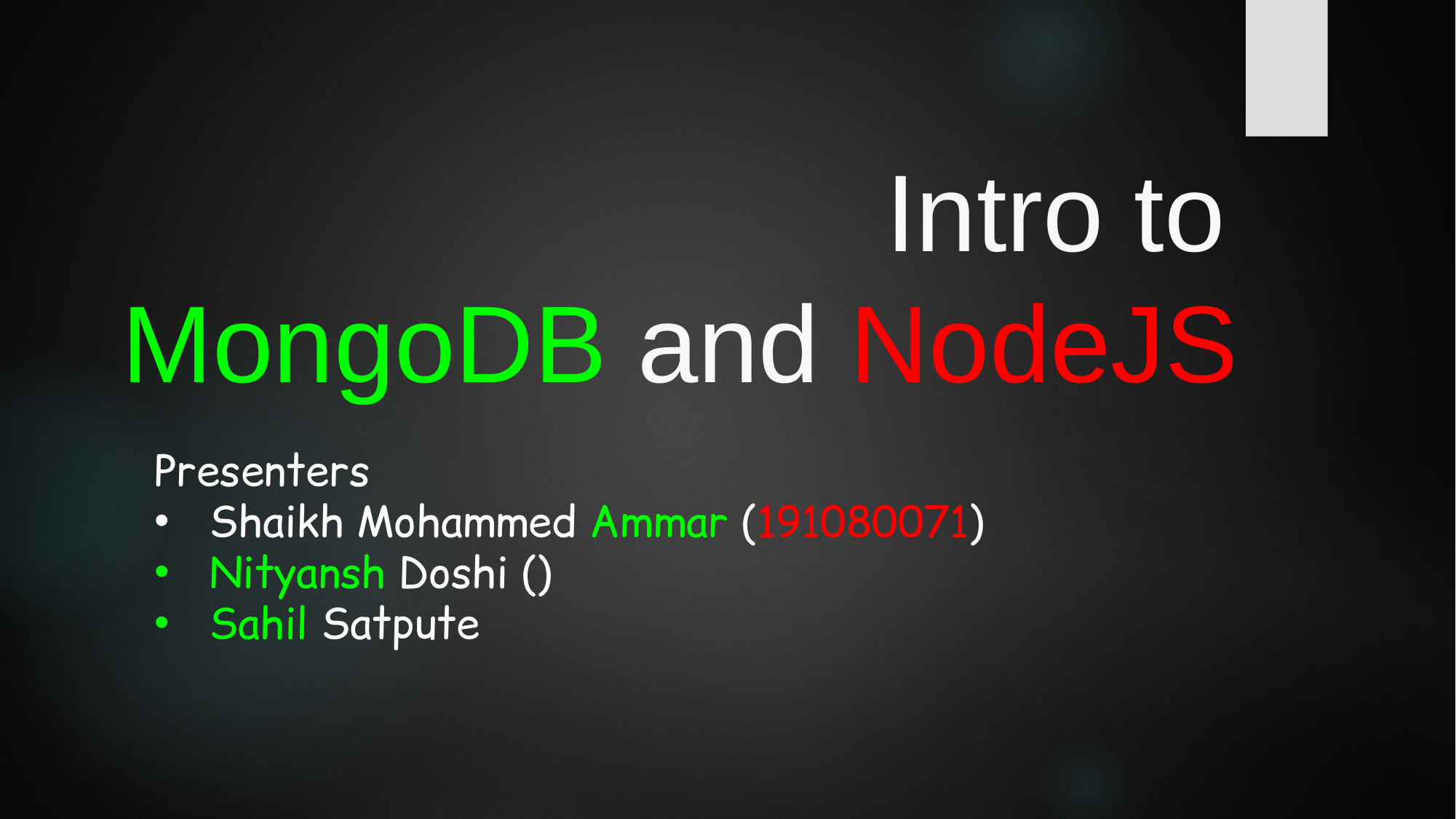

# Intro to MongoDB and NodeJS
Presenters
Shaikh Mohammed Ammar (191080071)
Nityansh Doshi ()
Sahil Satpute